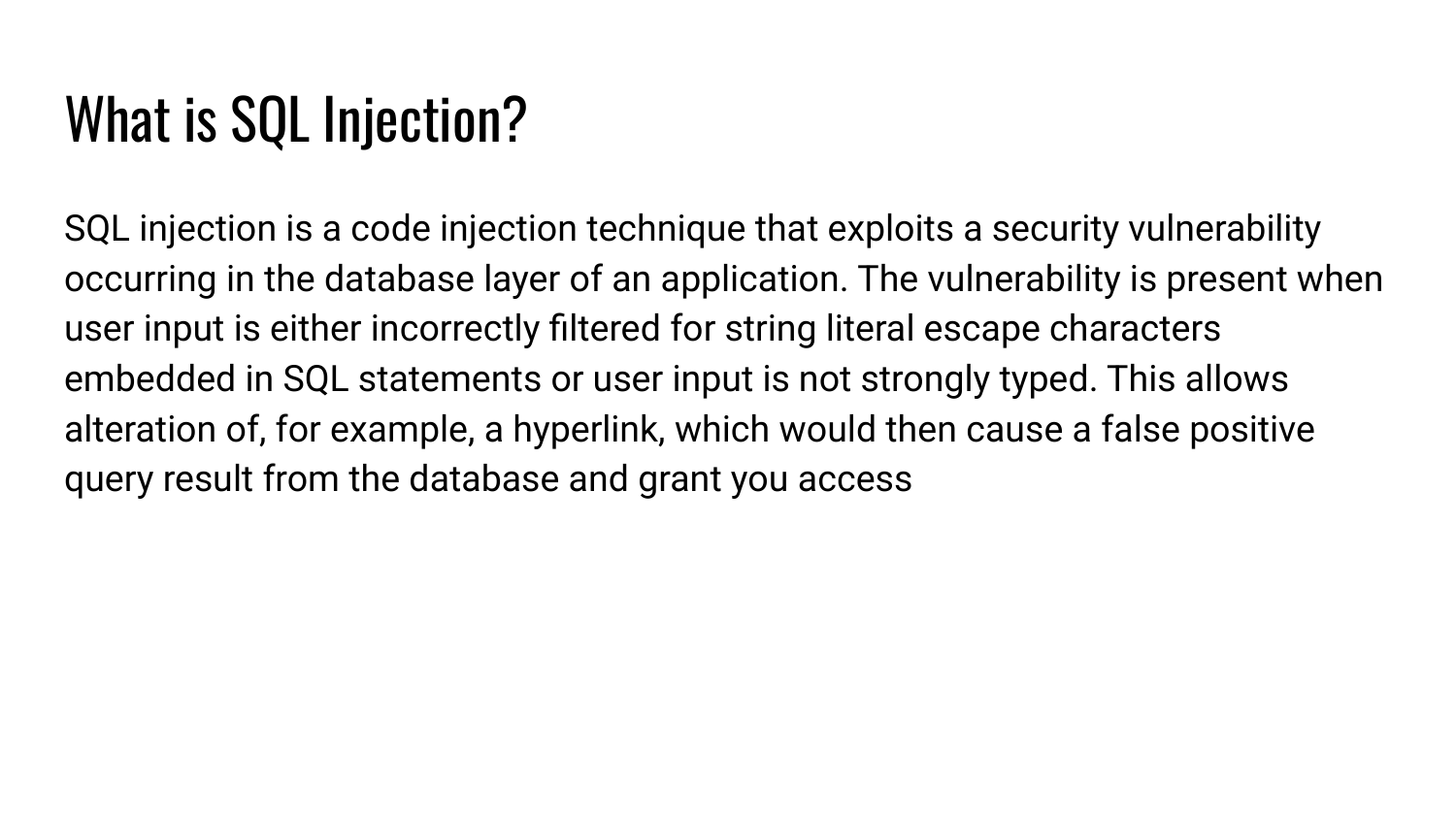

# What is SQL Injection?
SQL injection is a code injection technique that exploits a security vulnerability occurring in the database layer of an application. The vulnerability is present when user input is either incorrectly filtered for string literal escape characters embedded in SQL statements or user input is not strongly typed. This allows alteration of, for example, a hyperlink, which would then cause a false positive query result from the database and grant you access